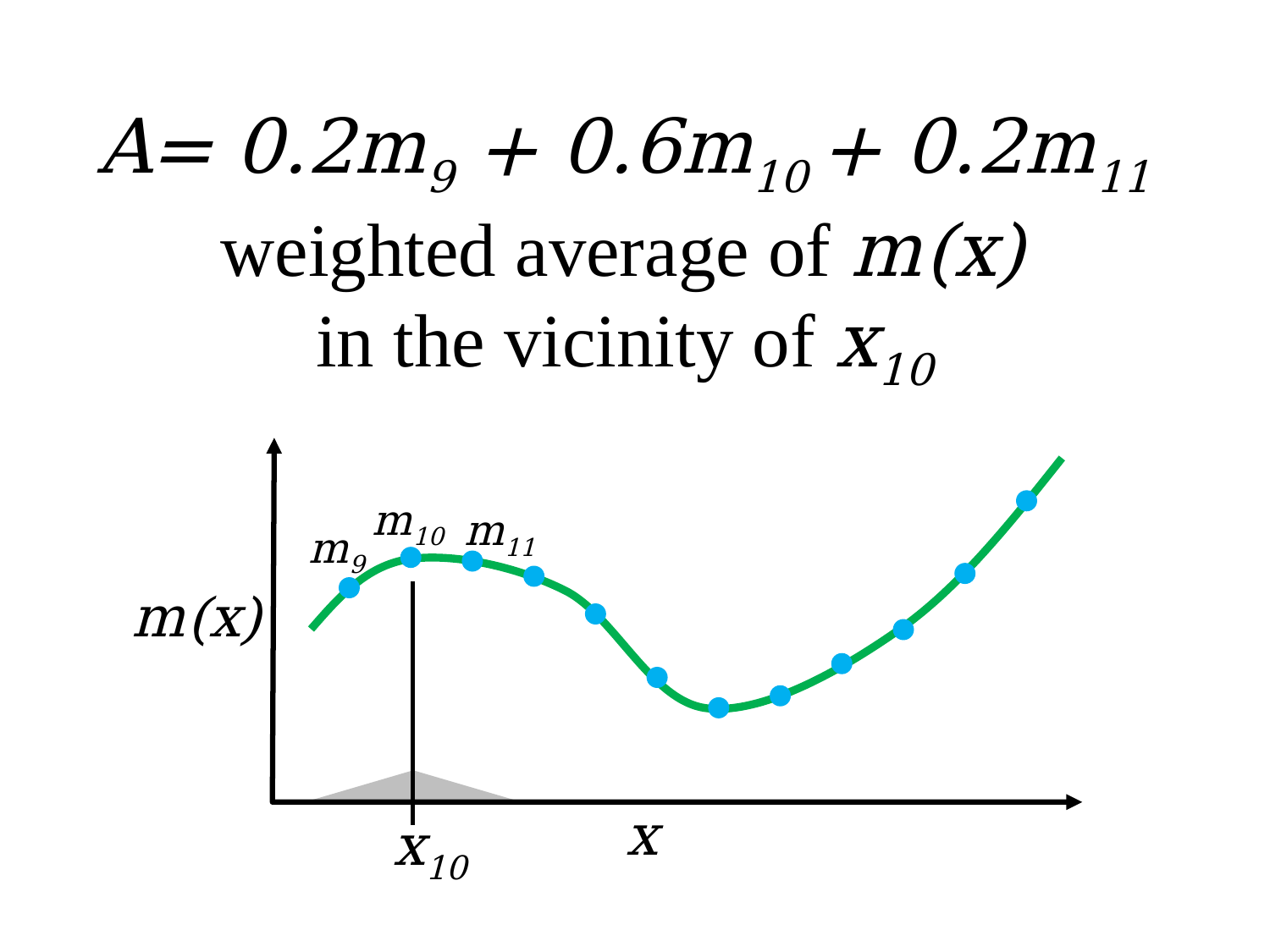

A= 0.2m9 + 0.6m10 + 0.2m11
weighted average of m(x)
in the vicinity of x10

m10

m11
m9

m(x)

x
x10